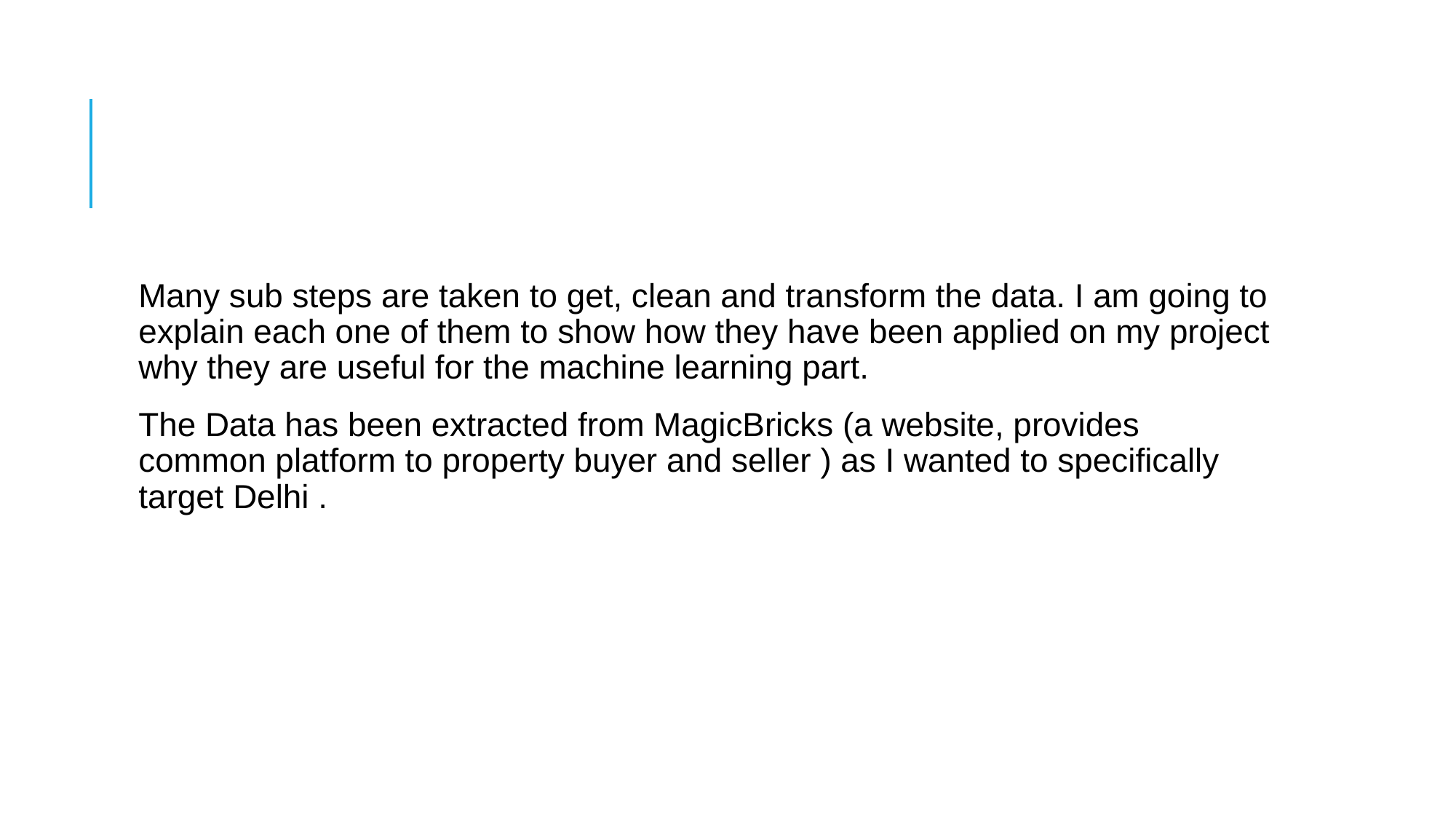

Many sub steps are taken to get, clean and transform the data. I am going to explain each one of them to show how they have been applied on my project why they are useful for the machine learning part.
The Data has been extracted from MagicBricks (a website, provides common platform to property buyer and seller ) as I wanted to specifically target Delhi .